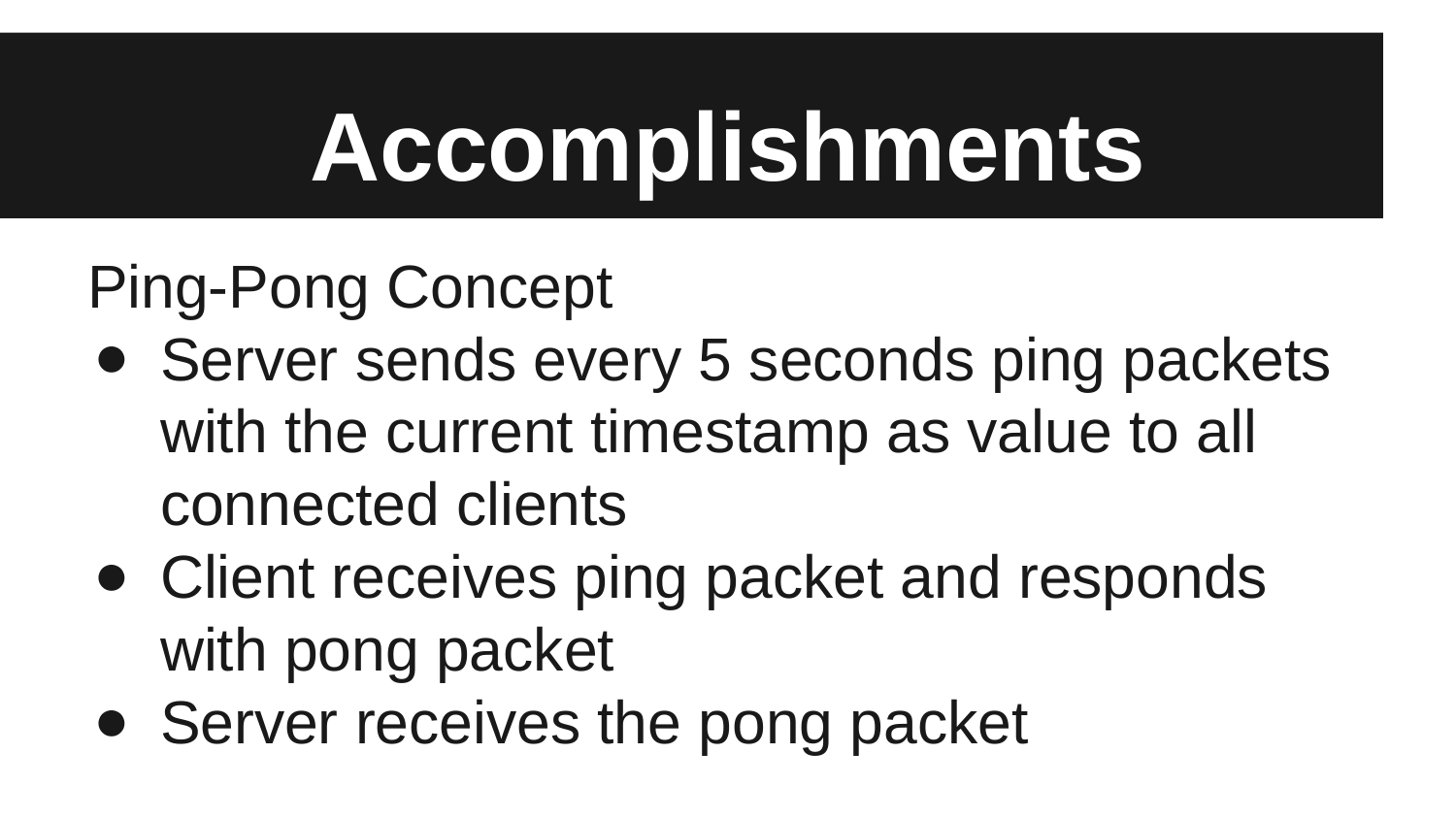

# Accomplishments
Ping-Pong Concept
Server sends every 5 seconds ping packets with the current timestamp as value to all connected clients
Client receives ping packet and responds with pong packet
Server receives the pong packet